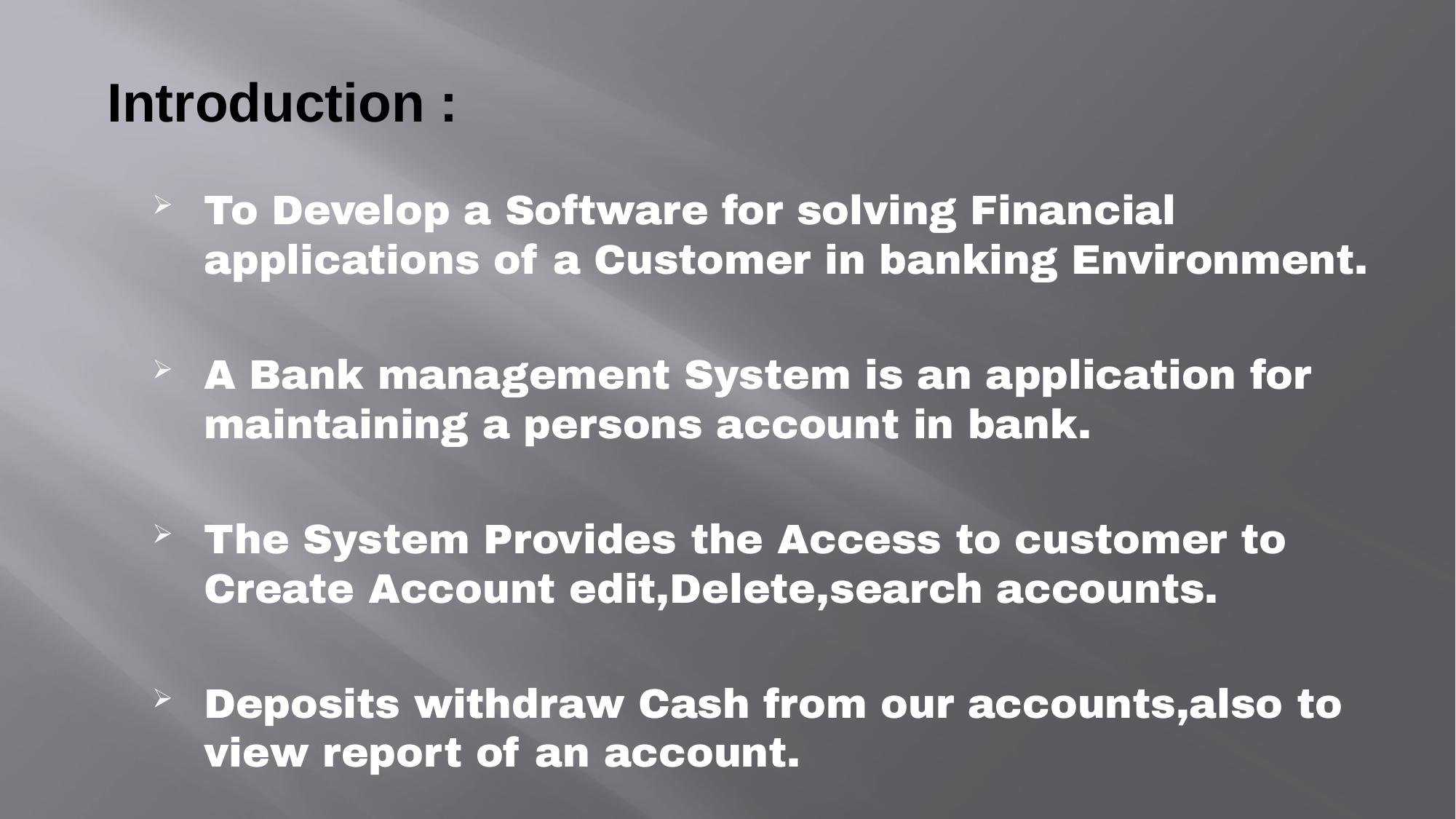

# Introduction :
To Develop a Software for solving Financial applications of a Customer in banking Environment.

A Bank management System is an application for maintaining a persons account in bank.

The System Provides the Access to customer to Create Account edit,Delete,search accounts.

Deposits withdraw Cash from our accounts,also to view report of an account.